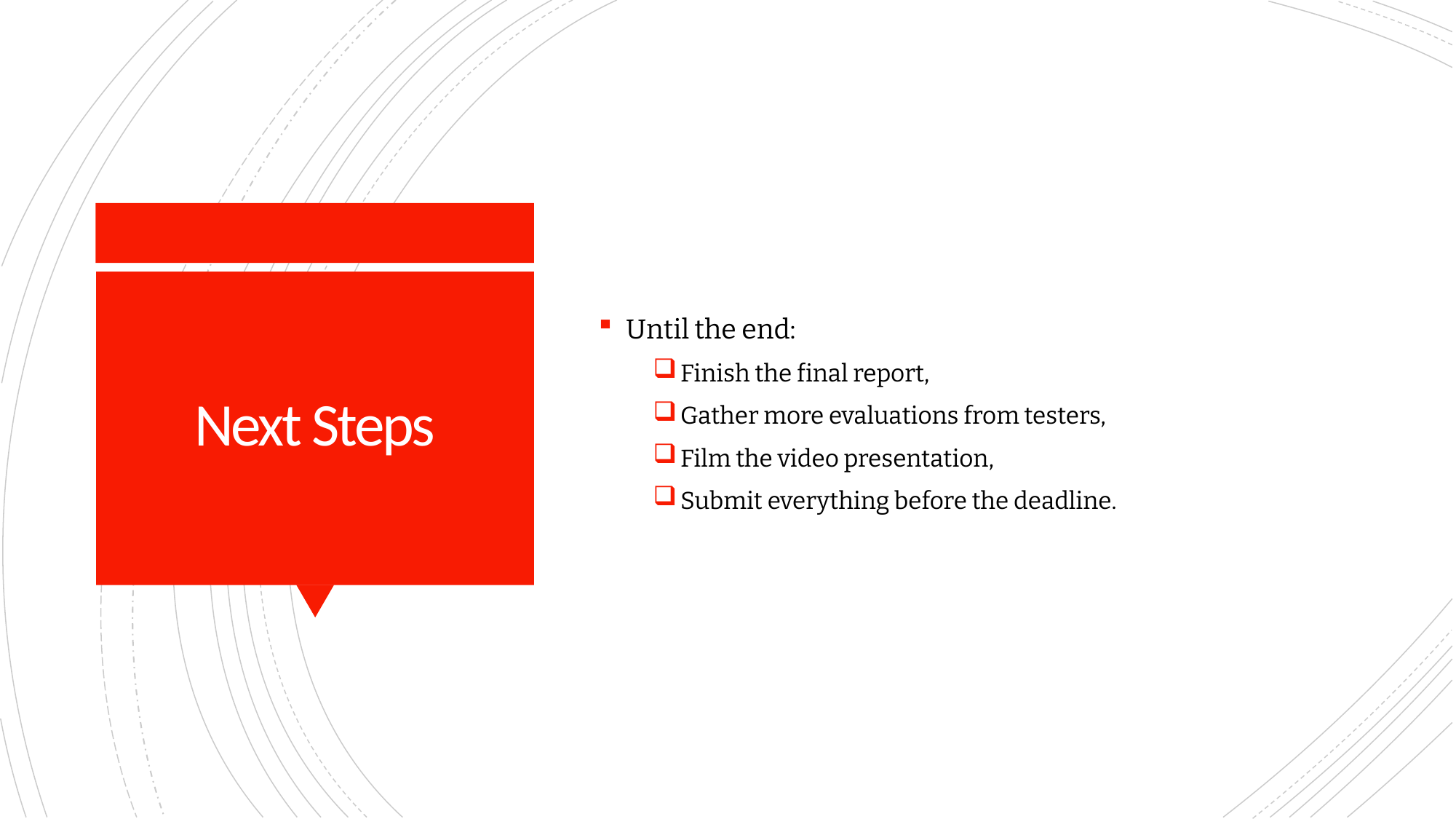

Until the end:
Finish the final report,
Gather more evaluations from testers,
Film the video presentation,
Submit everything before the deadline.
# Next Steps